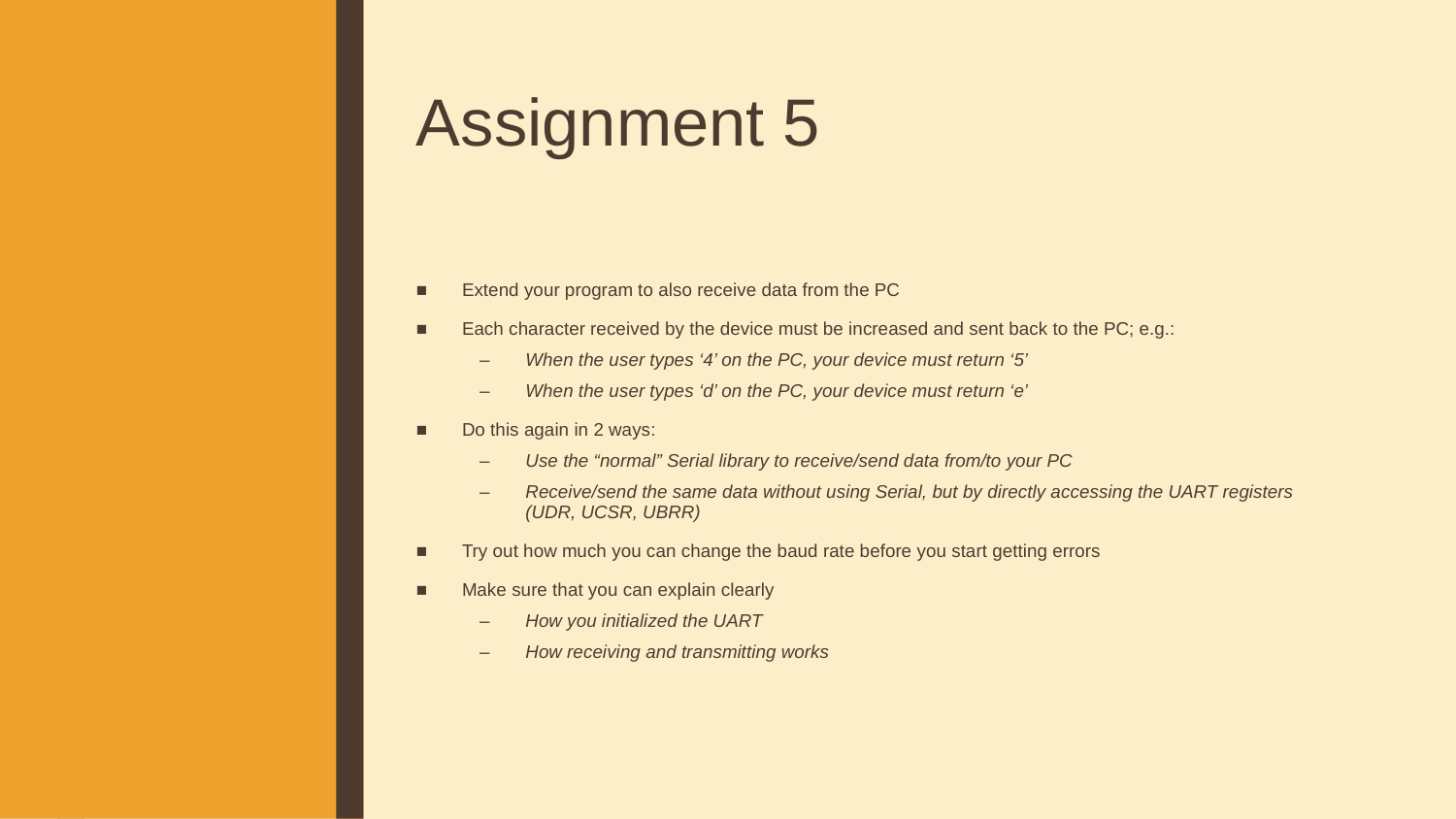

# Assignment 5
Extend your program to also receive data from the PC
Each character received by the device must be increased and sent back to the PC; e.g.:
When the user types ‘4’ on the PC, your device must return ‘5’
When the user types ‘d’ on the PC, your device must return ‘e’
Do this again in 2 ways:
Use the “normal” Serial library to receive/send data from/to your PC
Receive/send the same data without using Serial, but by directly accessing the UART registers (UDR, UCSR, UBRR)
Try out how much you can change the baud rate before you start getting errors
Make sure that you can explain clearly
How you initialized the UART
How receiving and transmitting works